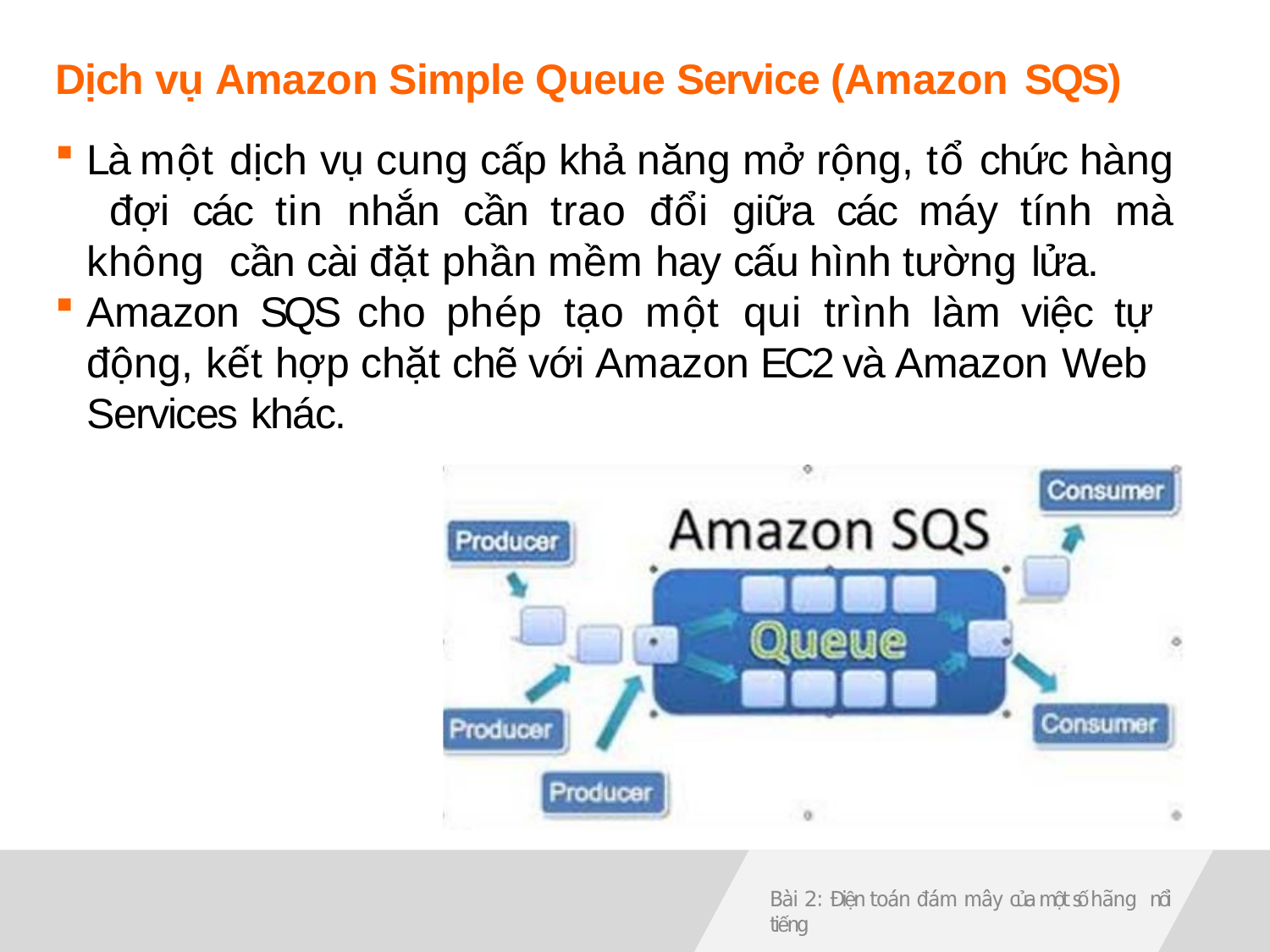

Dịch vụ Amazon Simple Queue Service (Amazon SQS)
Là một dịch vụ cung cấp khả năng mở rộng, tổ chức hàng  đợi các tin nhắn cần trao đổi giữa các máy tính mà không  cần cài đặt phần mềm hay cấu hình tường lửa.
Amazon SQS cho phép tạo một qui trình làm việc tự  động, kết hợp chặt chẽ với Amazon EC2 và Amazon Web
Services khác.

Bài 2: Điện toán đám mây của một số hãng  nổi tiếng